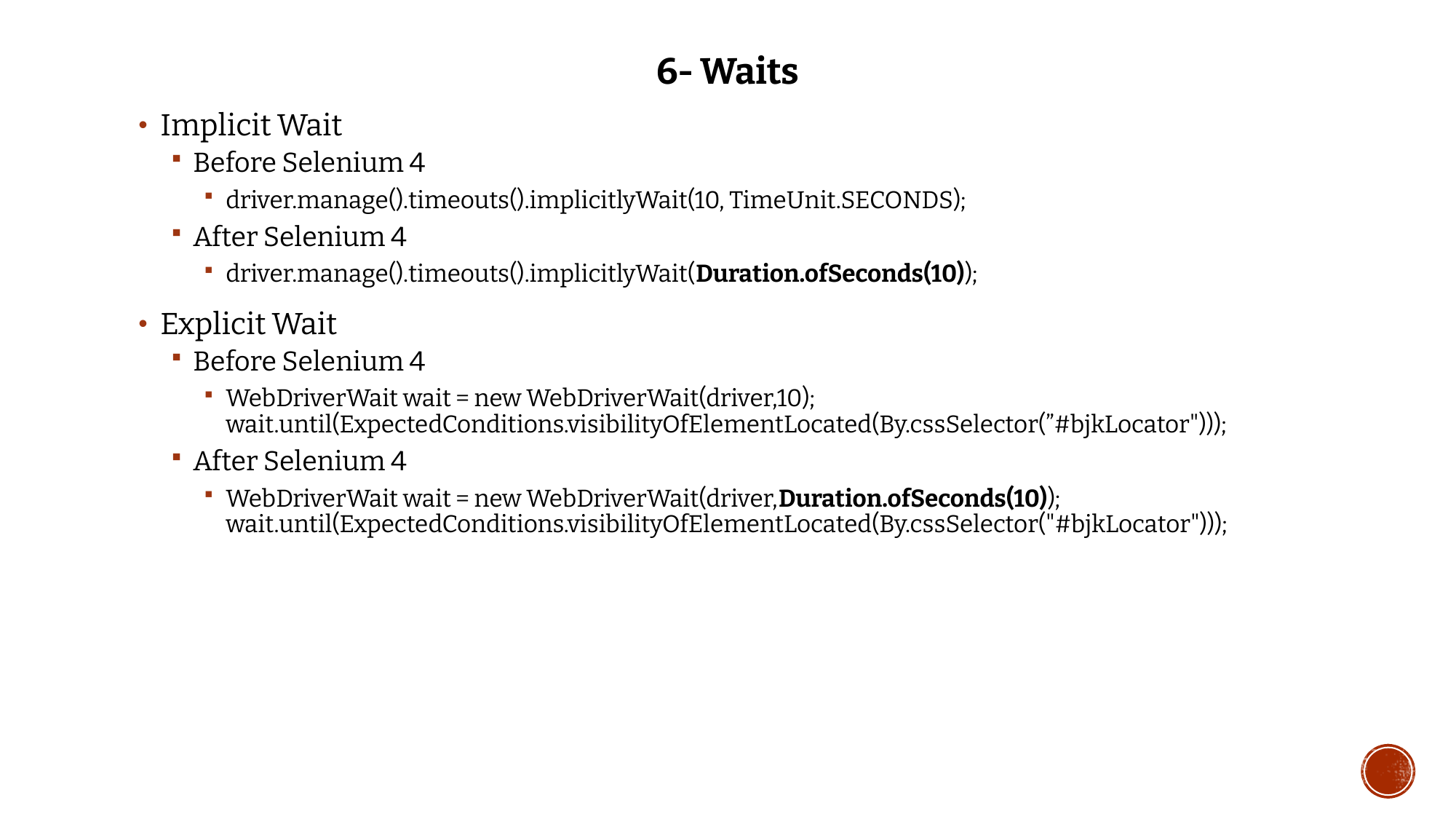

6- Waits
Implicit Wait
Before Selenium 4
driver.manage().timeouts().implicitlyWait(10, TimeUnit.SECONDS);
After Selenium 4
driver.manage().timeouts().implicitlyWait(Duration.ofSeconds(10));
Explicit Wait
Before Selenium 4
WebDriverWait wait = new WebDriverWait(driver,10); wait.until(ExpectedConditions.visibilityOfElementLocated(By.cssSelector(”#bjkLocator")));
After Selenium 4
WebDriverWait wait = new WebDriverWait(driver,Duration.ofSeconds(10)); wait.until(ExpectedConditions.visibilityOfElementLocated(By.cssSelector("#bjkLocator")));